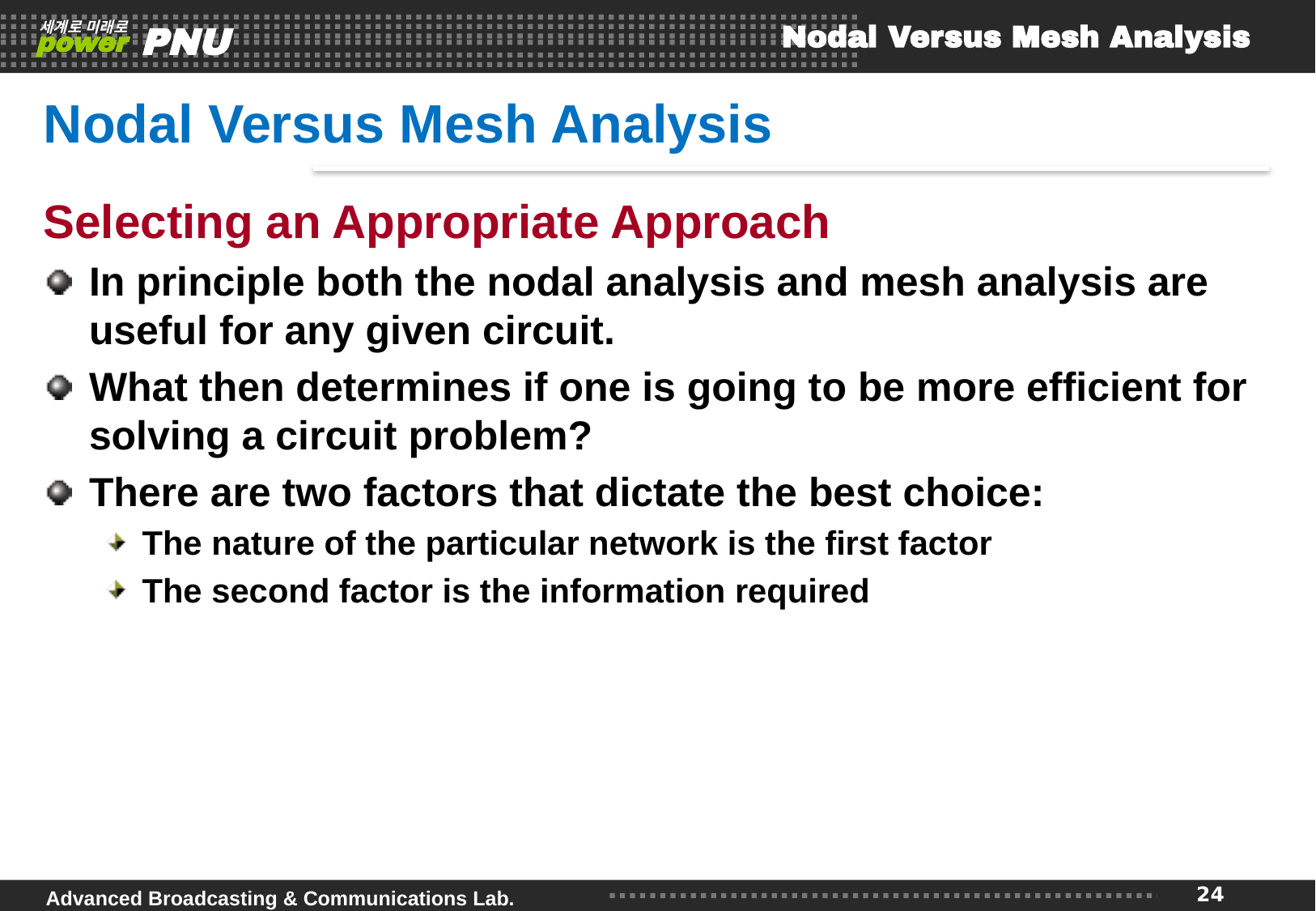

# Nodal Versus Mesh Analysis
Nodal Versus Mesh Analysis
Selecting an Appropriate Approach
In principle both the nodal analysis and mesh analysis are useful for any given circuit.
What then determines if one is going to be more efficient for solving a circuit problem?
There are two factors that dictate the best choice:
The nature of the particular network is the first factor
The second factor is the information required